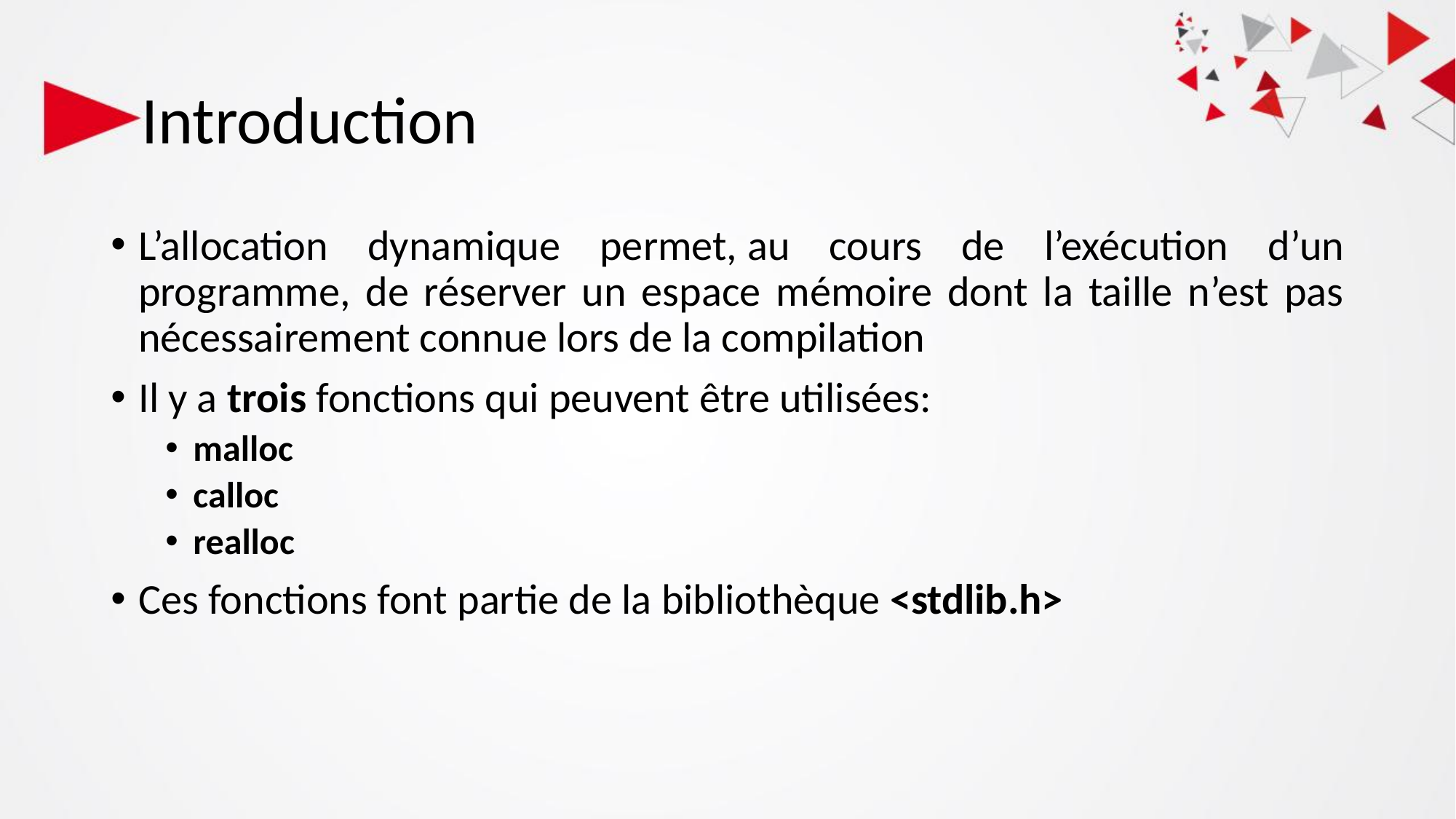

# Introduction
L’allocation dynamique permet, au cours de l’exécution d’un programme, de réserver un espace mémoire dont la taille n’est pas nécessairement connue lors de la compilation
Il y a trois fonctions qui peuvent être utilisées:
malloc
calloc
realloc
Ces fonctions font partie de la bibliothèque <stdlib.h>